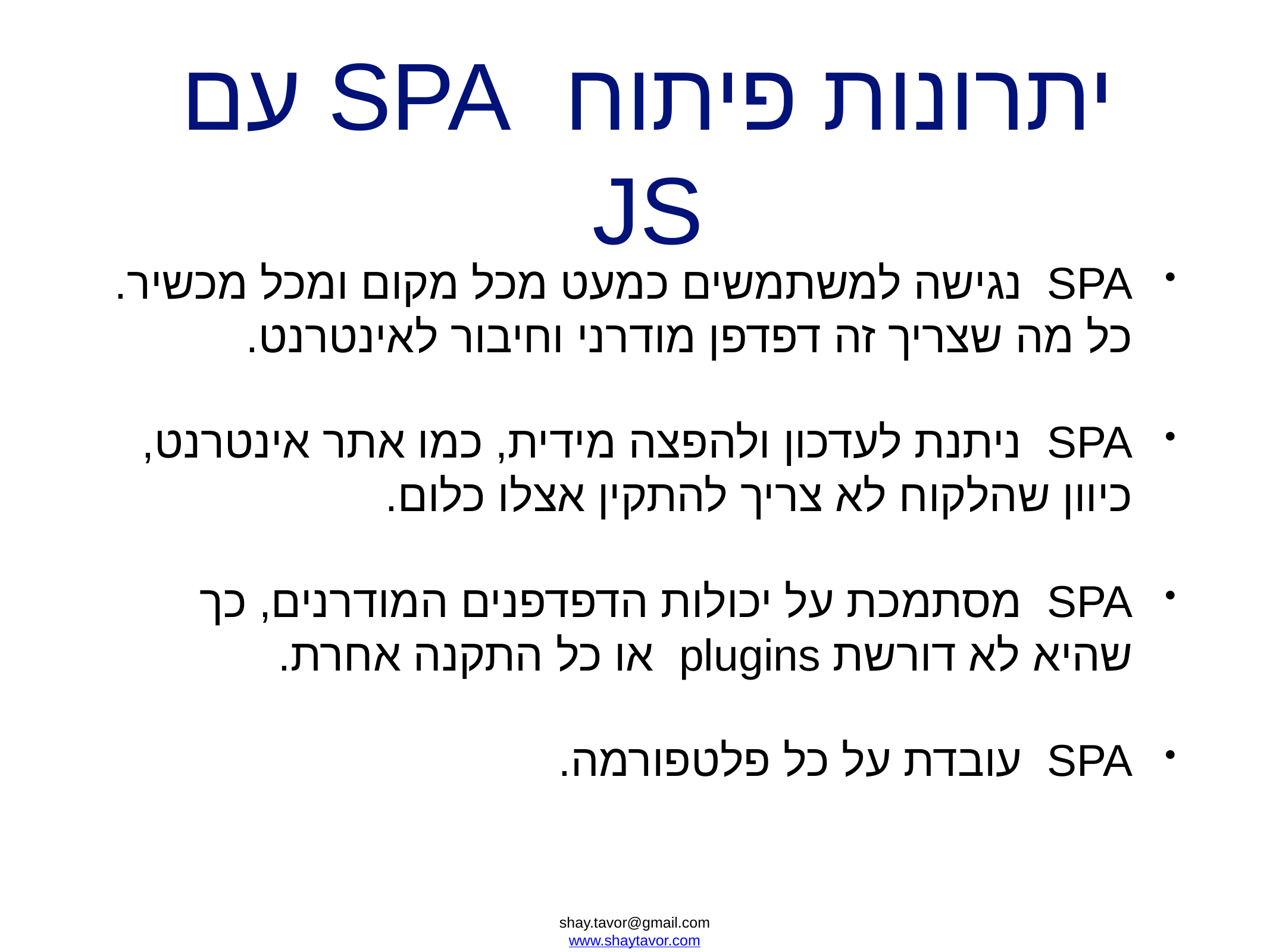

# יתרונות פיתוח  SPA עם  JS
SPA  נגישה למשתמשים כמעט מכל מקום ומכל מכשיר. כל מה שצריך זה דפדפן מודרני וחיבור לאינטרנט.
SPA  ניתנת לעדכון ולהפצה מידית, כמו אתר אינטרנט, כיוון שהלקוח לא צריך להתקין אצלו כלום.
SPA  מסתמכת על יכולות הדפדפנים המודרנים, כך שהיא לא דורשת plugins  או כל התקנה אחרת.
SPA  עובדת על כל פלטפורמה.